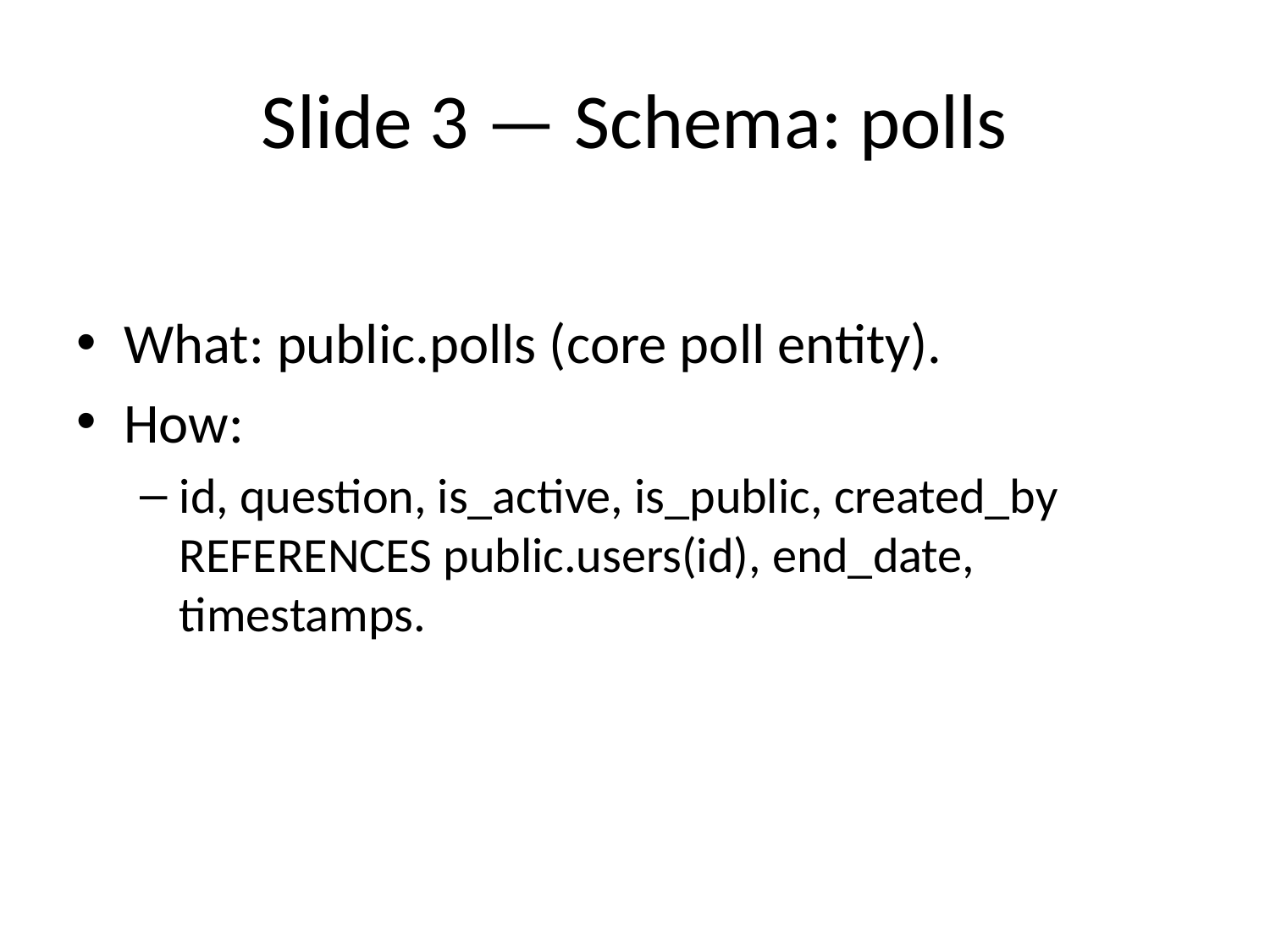

# Slide 3 — Schema: polls

What: public.polls (core poll entity).
How:
id, question, is_active, is_public, created_by REFERENCES public.users(id), end_date, timestamps.